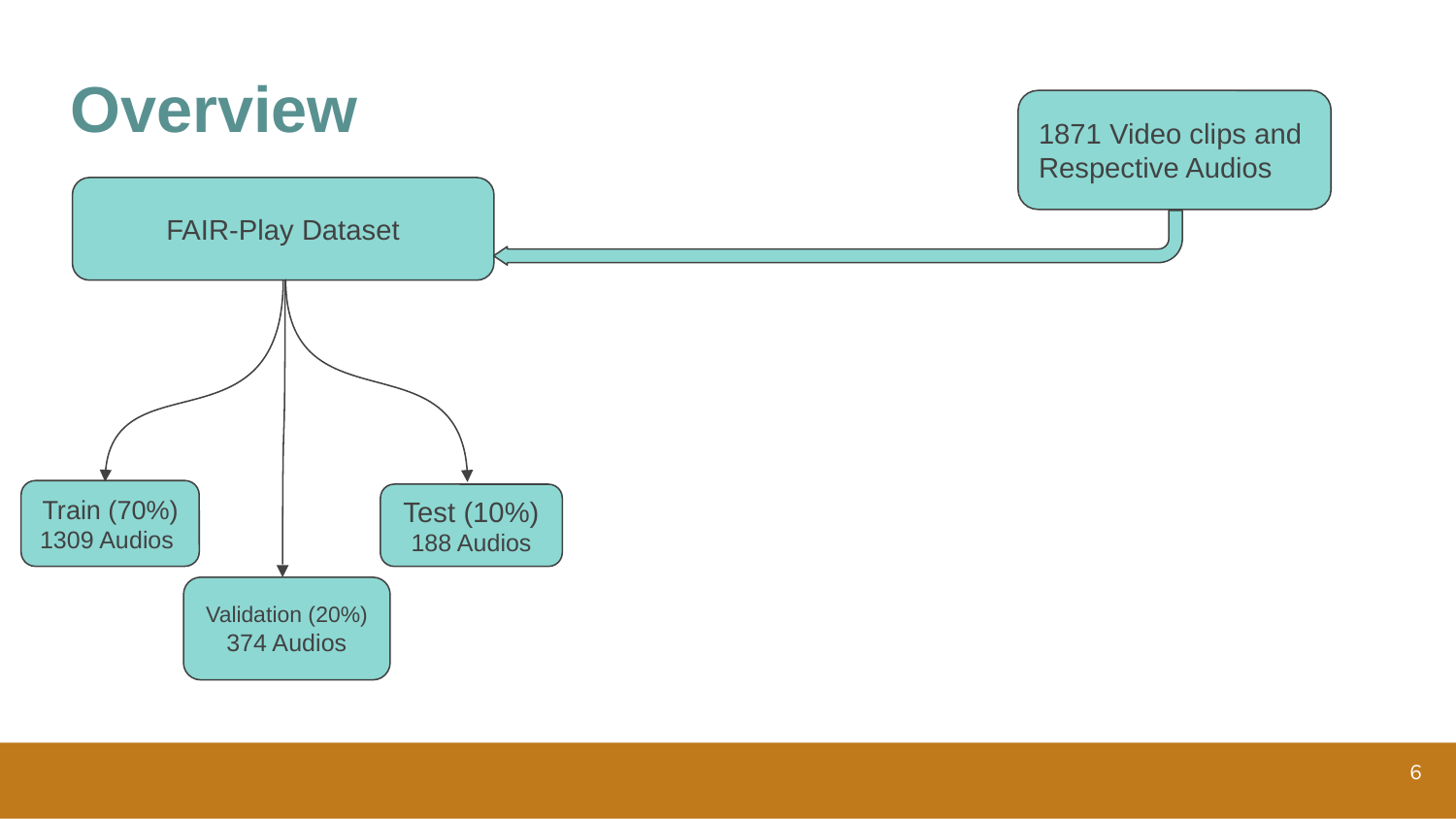

# Overview
1871 Video clips and Respective Audios
FAIR-Play Dataset

Train (70%)
1309 Audios
Test (10%)
188 Audios
Validation (20%)
374 Audios
6